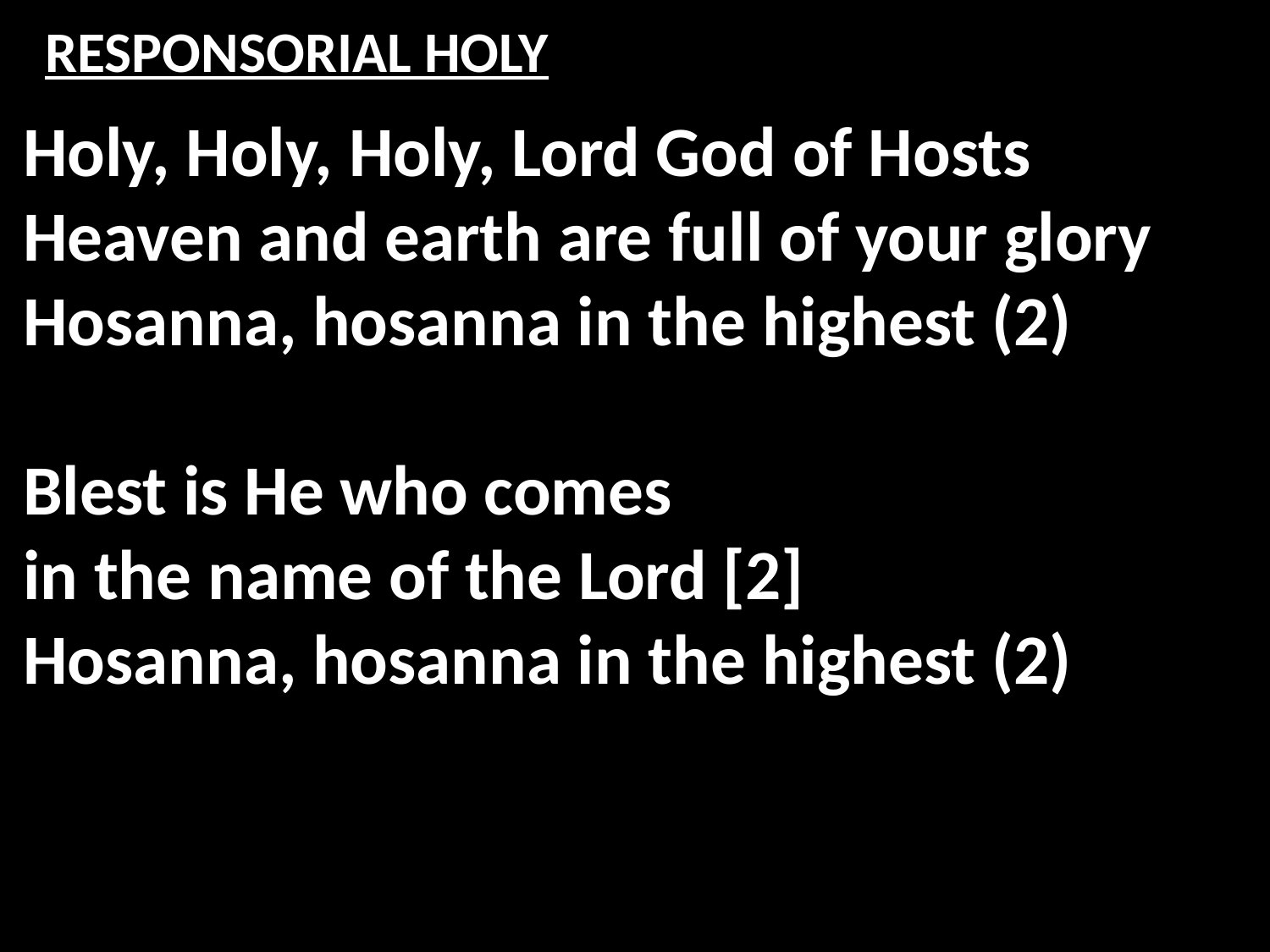

# RESPONSORIAL HOLY
Holy, Holy, Holy, Lord God of Hosts
Heaven and earth are full of your glory
Hosanna, hosanna in the highest (2)

Blest is He who comes
in the name of the Lord [2]
Hosanna, hosanna in the highest (2)